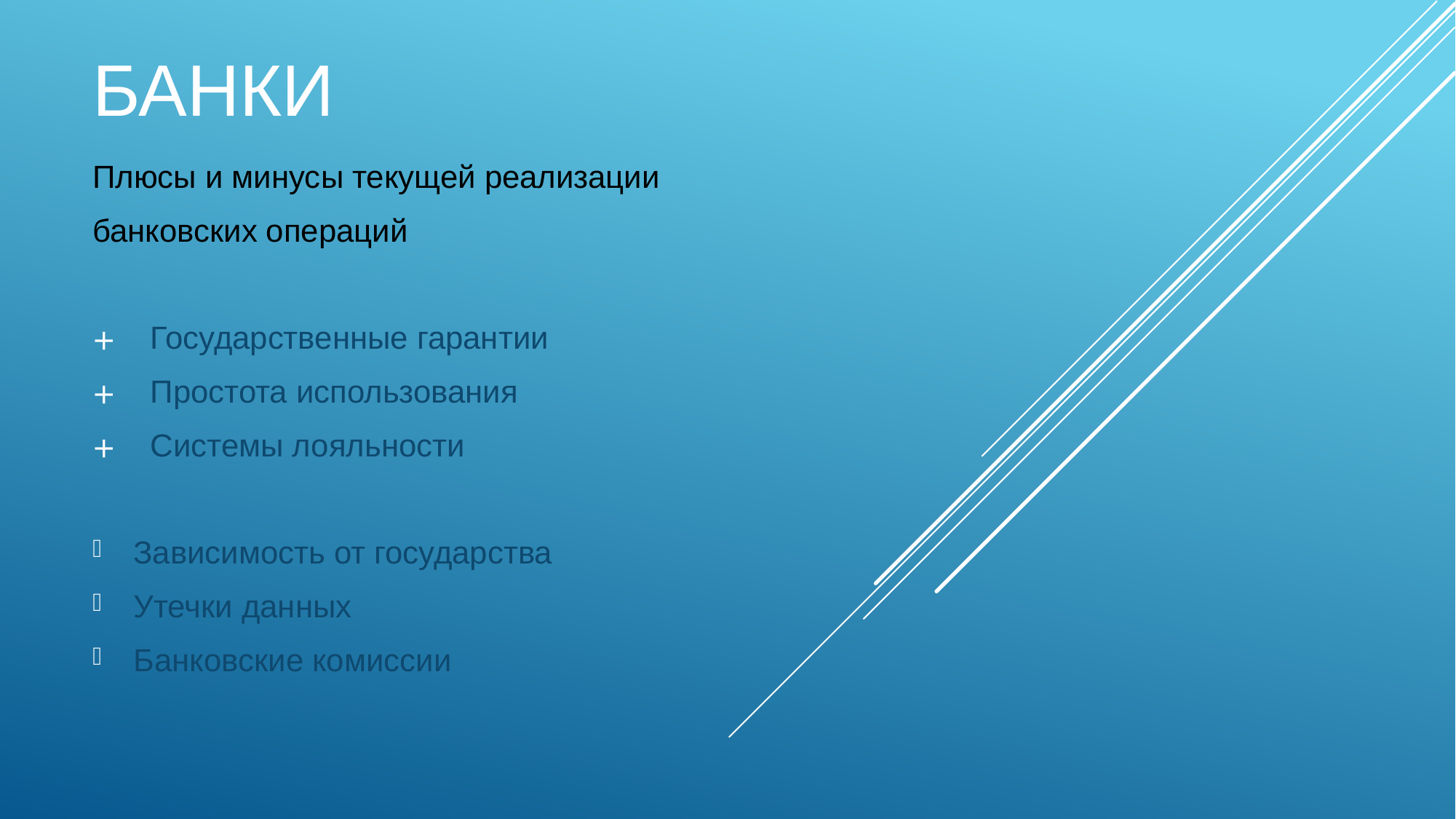

# Банки
Плюсы и минусы текущей реализации
банковских операций

+    Государственные гарантии
+    Простота использования
+    Системы лояльности

Зависимость от государства
Утечки данных
Банковские комиссии